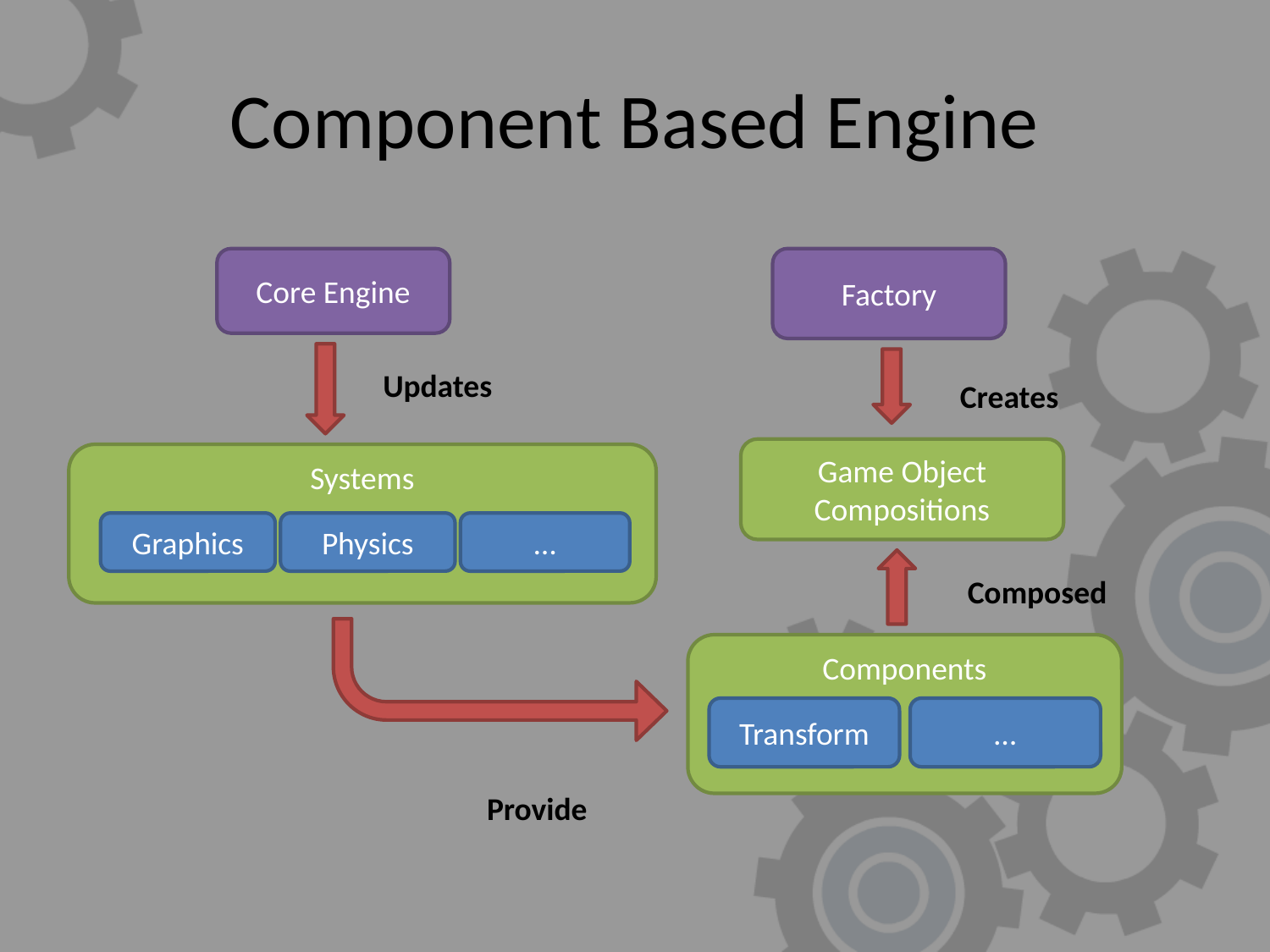

# Component Based Engine
Core Engine
Factory

Updates
Creates
Game Object Compositions
Systems
Graphics
Physics
…

Composed

Components
Transform
…
Provide